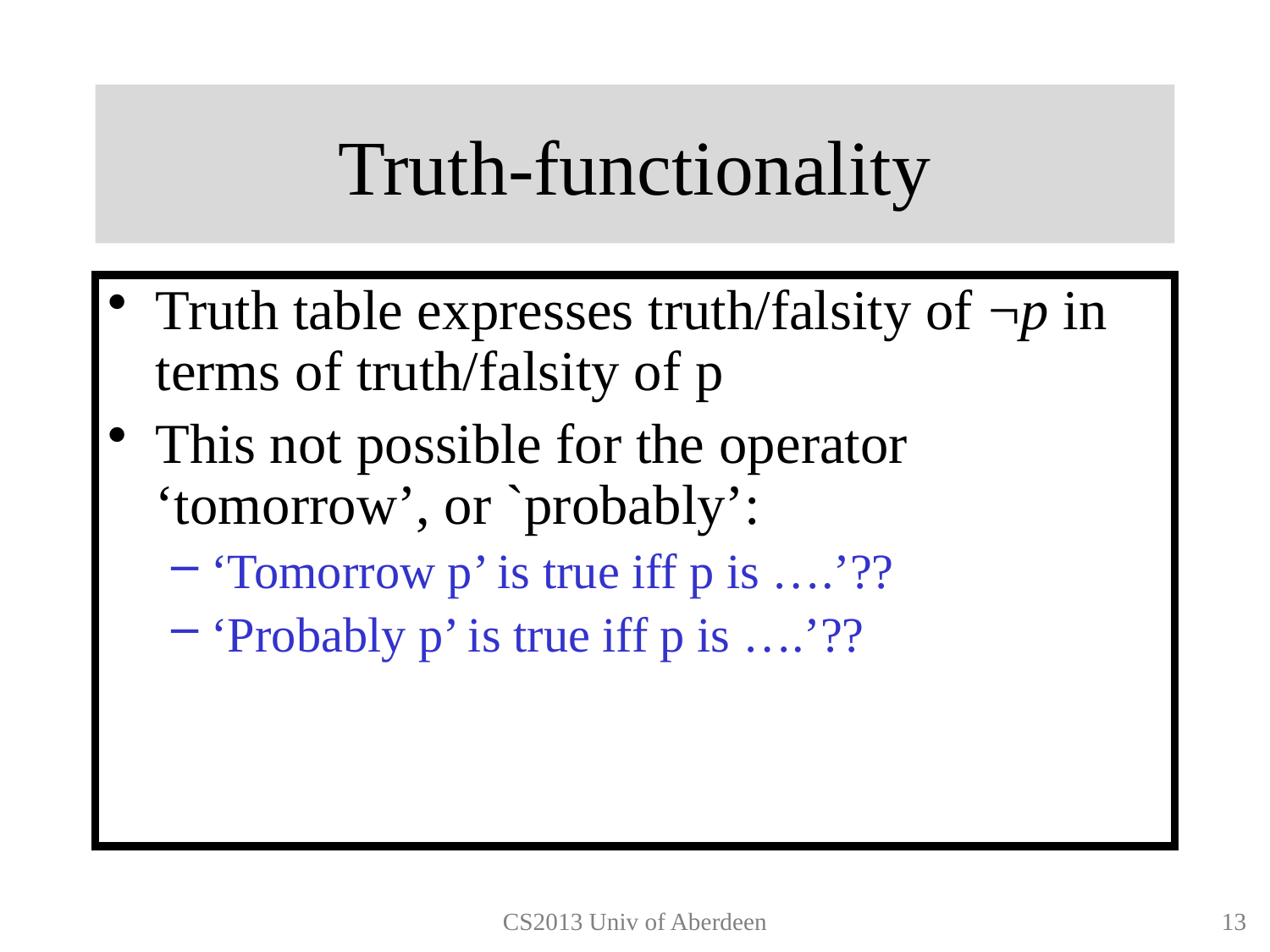

# Truth-functionality
Truth table expresses truth/falsity of ¬p in terms of truth/falsity of p
This not possible for the operator ‘tomorrow’, or `probably’:
‘Tomorrow p’ is true iff p is ….’??
‘Probably p’ is true iff p is ….’??
CS2013 Univ of Aberdeen
13